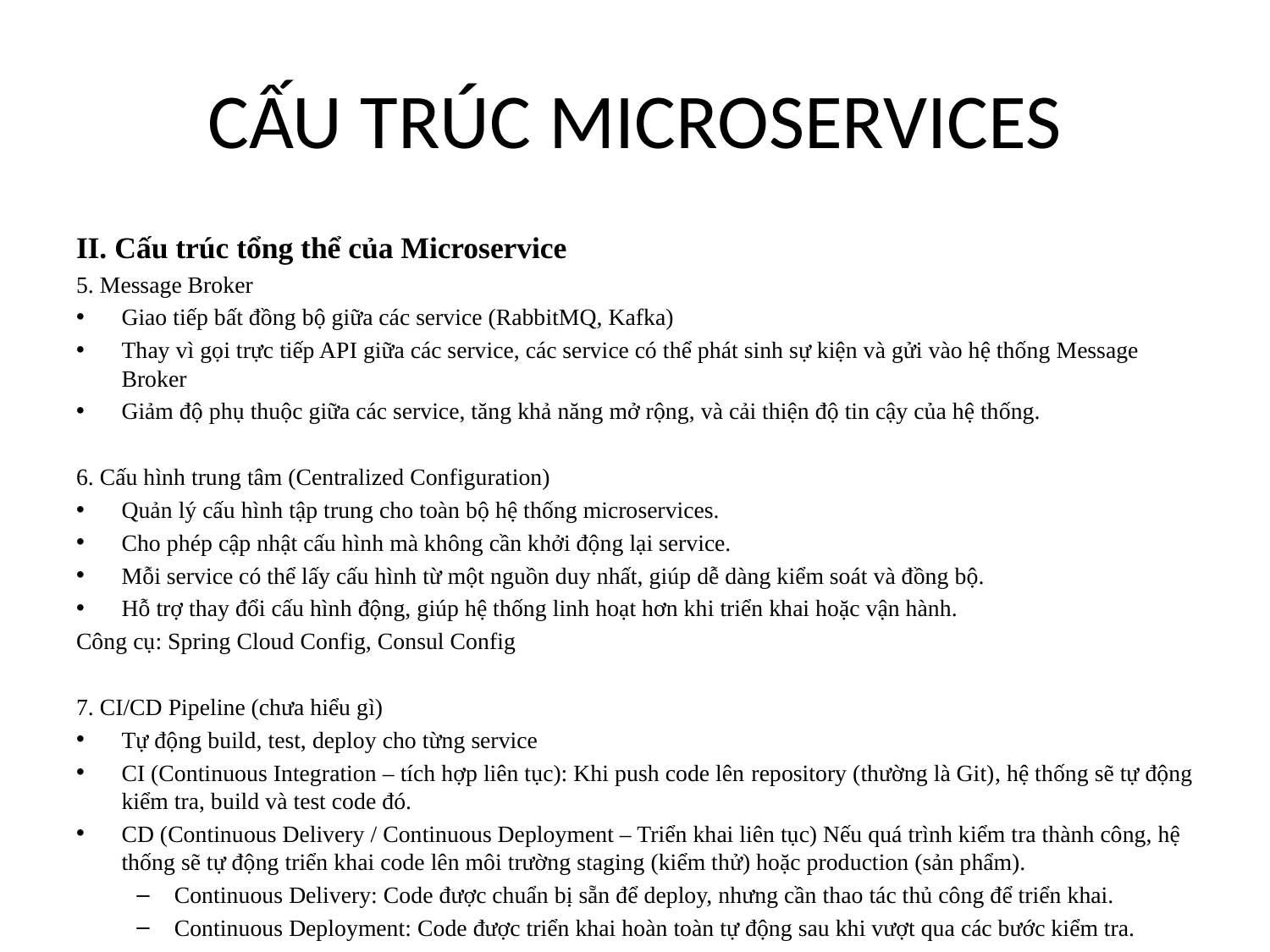

# CẤU TRÚC MICROSERVICES
II. Cấu trúc tổng thể của Microservice
5. Message Broker
Giao tiếp bất đồng bộ giữa các service (RabbitMQ, Kafka)
Thay vì gọi trực tiếp API giữa các service, các service có thể phát sinh sự kiện và gửi vào hệ thống Message Broker
Giảm độ phụ thuộc giữa các service, tăng khả năng mở rộng, và cải thiện độ tin cậy của hệ thống.

6. Cấu hình trung tâm (Centralized Configuration)
Quản lý cấu hình tập trung cho toàn bộ hệ thống microservices.
Cho phép cập nhật cấu hình mà không cần khởi động lại service.
Mỗi service có thể lấy cấu hình từ một nguồn duy nhất, giúp dễ dàng kiểm soát và đồng bộ.
Hỗ trợ thay đổi cấu hình động, giúp hệ thống linh hoạt hơn khi triển khai hoặc vận hành.
Công cụ: Spring Cloud Config, Consul Config

7. CI/CD Pipeline (chưa hiểu gì)
Tự động build, test, deploy cho từng service
CI (Continuous Integration – tích hợp liên tục): Khi push code lên repository (thường là Git), hệ thống sẽ tự động kiểm tra, build và test code đó.
CD (Continuous Delivery / Continuous Deployment – Triển khai liên tục) Nếu quá trình kiểm tra thành công, hệ thống sẽ tự động triển khai code lên môi trường staging (kiểm thử) hoặc production (sản phẩm).
Continuous Delivery: Code được chuẩn bị sẵn để deploy, nhưng cần thao tác thủ công để triển khai.
Continuous Deployment: Code được triển khai hoàn toàn tự động sau khi vượt qua các bước kiểm tra.